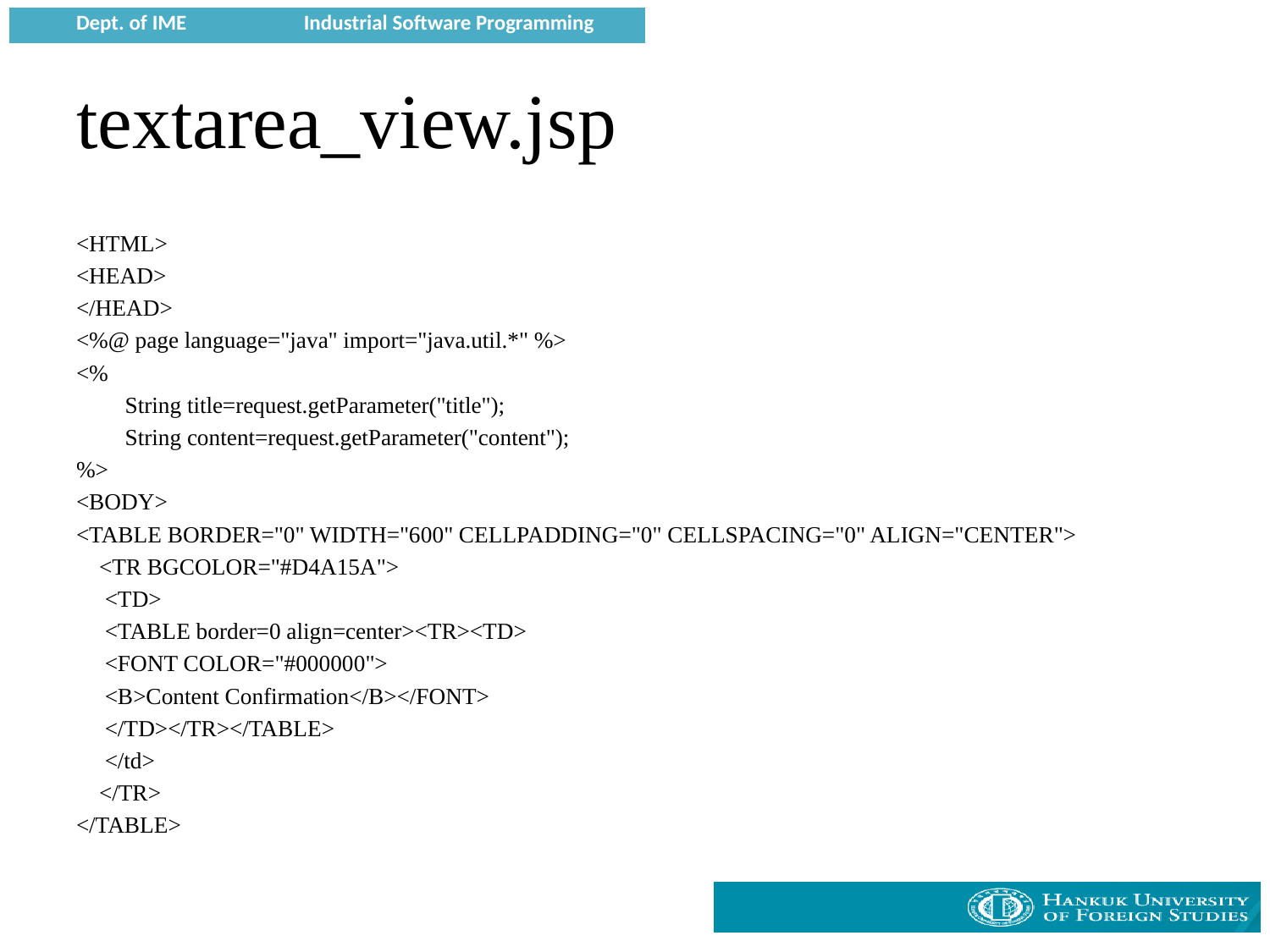

# textarea_view.jsp
<HTML>
<HEAD>
</HEAD>
<%@ page language="java" import="java.util.*" %>
<%
	String title=request.getParameter("title");
	String content=request.getParameter("content");
%>
<BODY>
<TABLE BORDER="0" WIDTH="600" CELLPADDING="0" CELLSPACING="0" ALIGN="CENTER">
    <TR BGCOLOR="#D4A15A">
     <TD>
     <TABLE border=0 align=center><TR><TD>
     <FONT COLOR="#000000">
     <B>Content Confirmation</B></FONT>
     </TD></TR></TABLE>
     </td>
    </TR>
</TABLE>